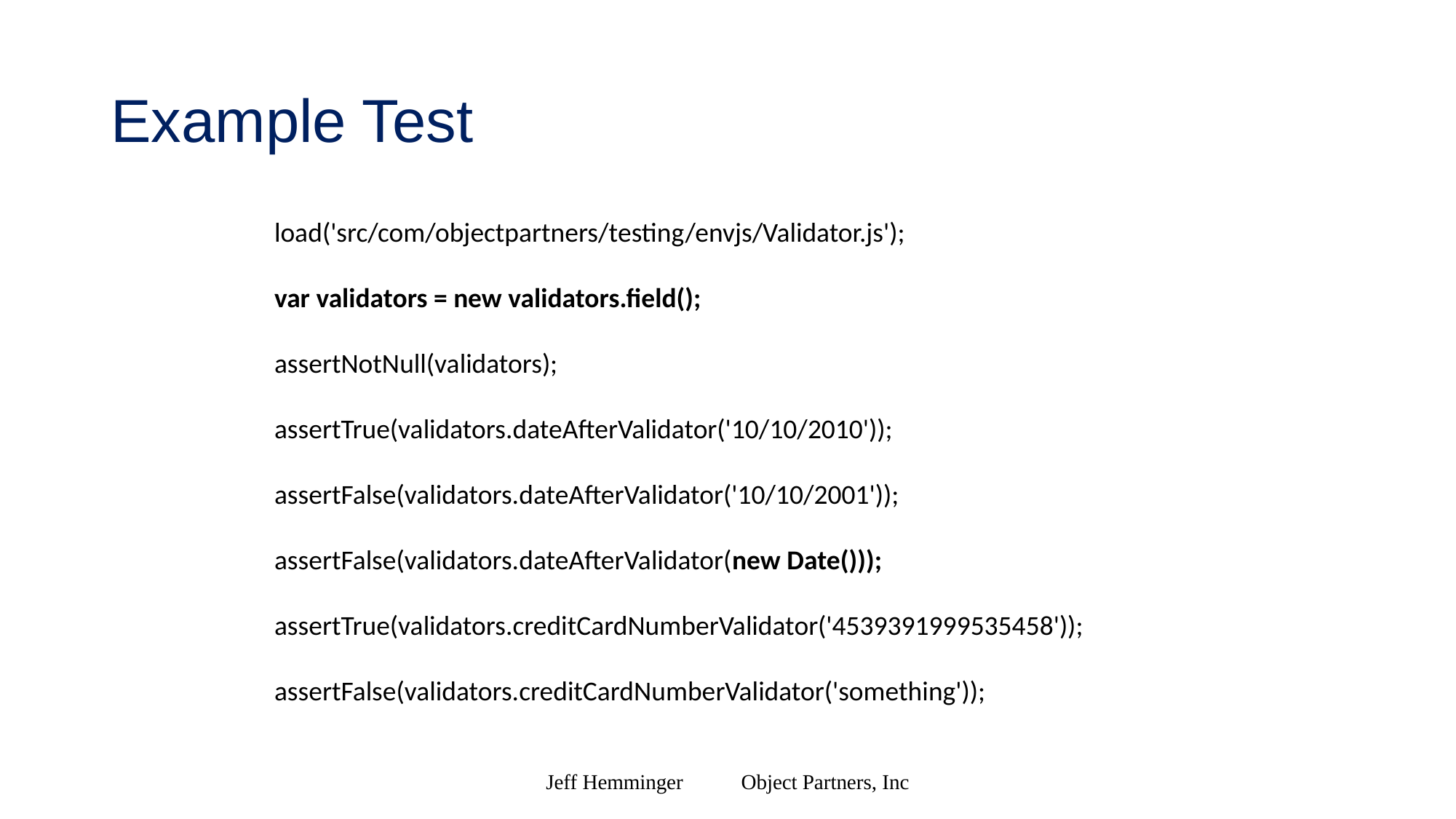

# Example Test
load('src/com/objectpartners/testing/envjs/Validator.js');

var validators = new validators.field();

assertNotNull(validators);

assertTrue(validators.dateAfterValidator('10/10/2010'));

assertFalse(validators.dateAfterValidator('10/10/2001'));

assertFalse(validators.dateAfterValidator(new Date()));

assertTrue(validators.creditCardNumberValidator('4539391999535458'));

assertFalse(validators.creditCardNumberValidator('something'));
Jeff Hemminger           Object Partners, Inc